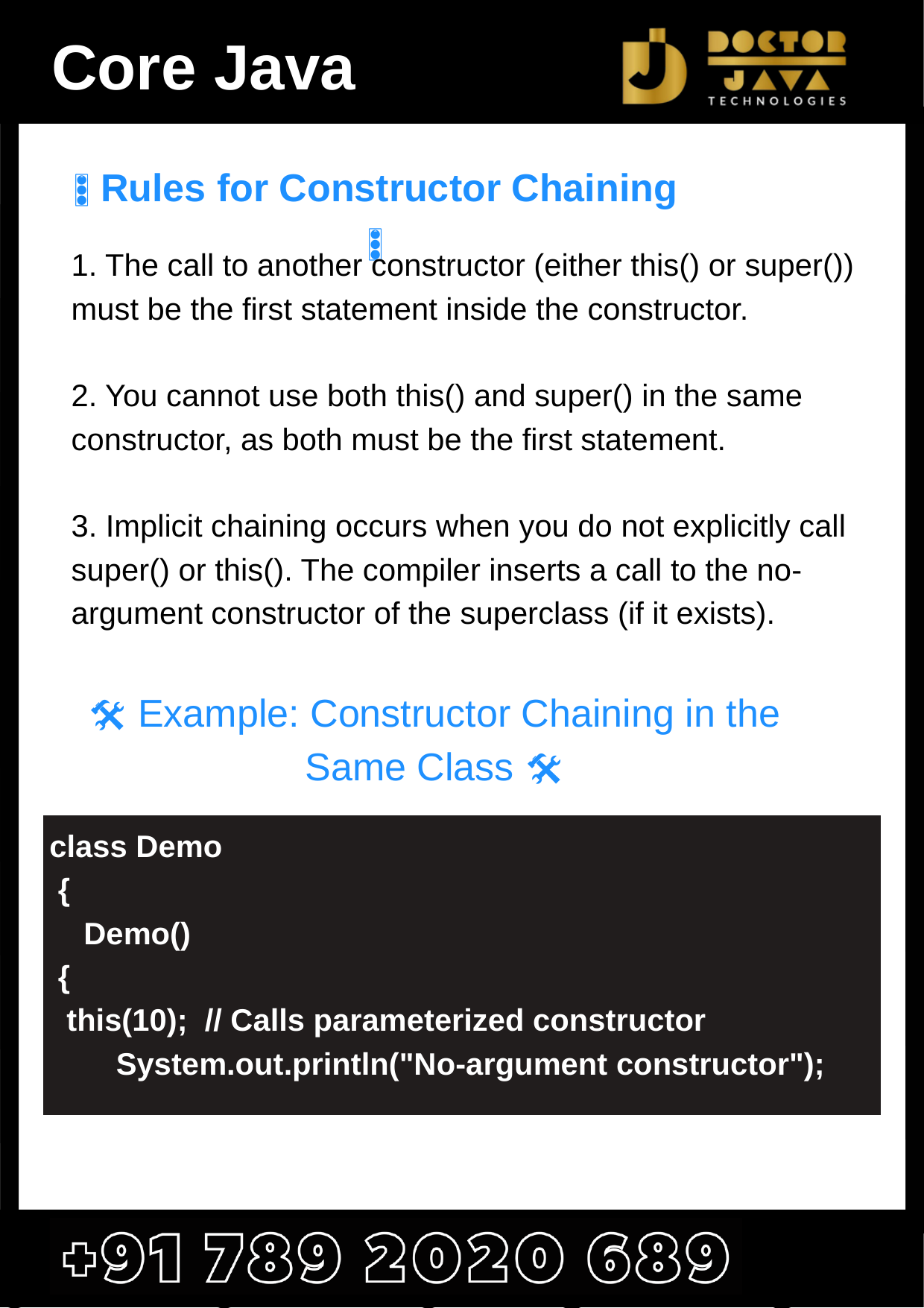

Core Java

🚦 Rules for Constructor Chaining 🚦
1. The call to another constructor (either this() or super()) must be the first statement inside the constructor.

2. You cannot use both this() and super() in the same constructor, as both must be the first statement.

3. Implicit chaining occurs when you do not explicitly call super() or this(). The compiler inserts a call to the no-argument constructor of the superclass (if it exists).

🛠️ Example: Constructor Chaining in the Same Class 🛠️

class Demo
 {
    Demo()
 {
  this(10);  // Calls parameterized constructor
  System.out.println("No-argument constructor");